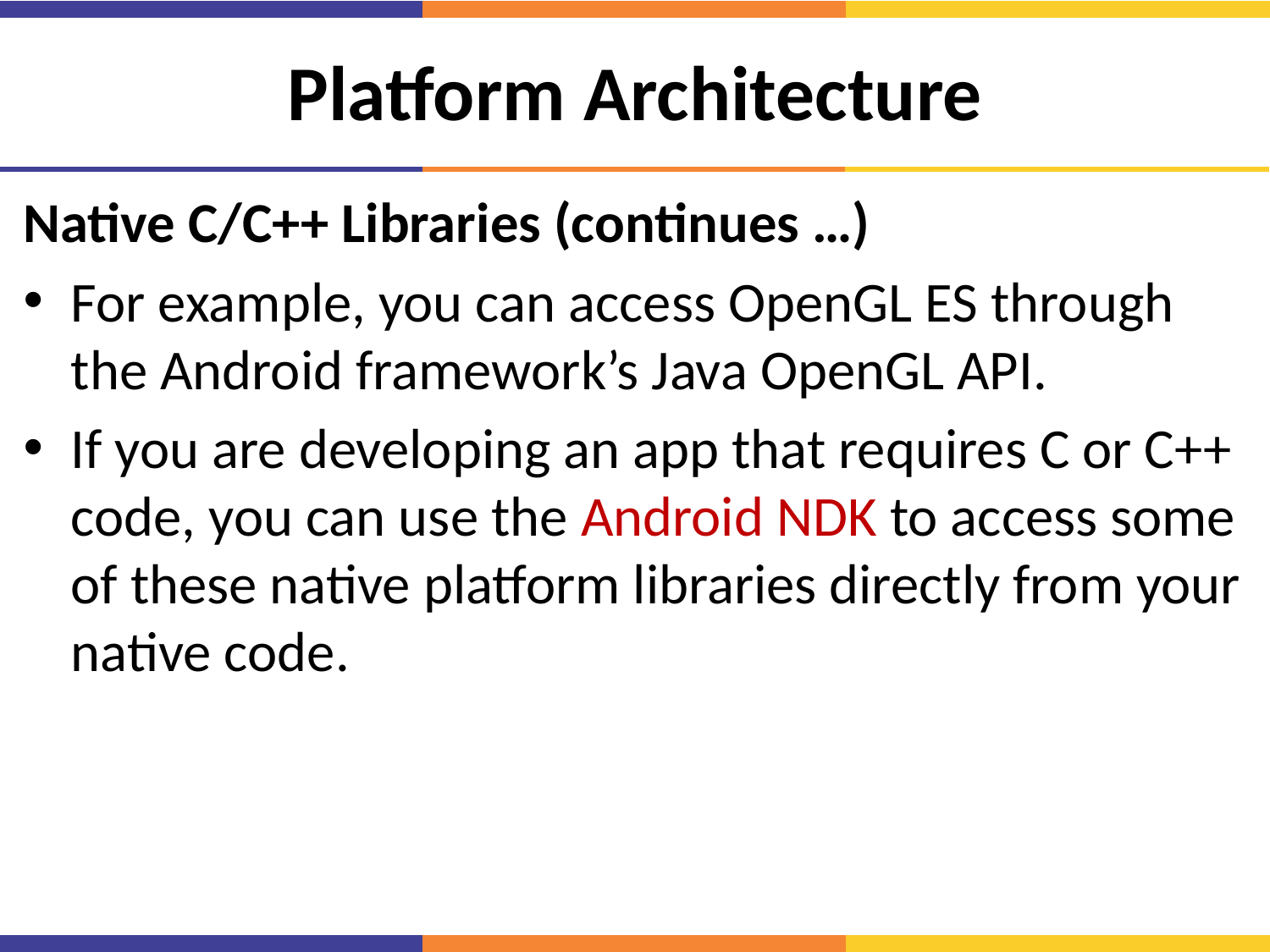

# Platform Architecture
Native C/C++ Libraries (continues …)
For example, you can access OpenGL ES through the Android framework’s Java OpenGL API.
If you are developing an app that requires C or C++ code, you can use the Android NDK to access some of these native platform libraries directly from your native code.